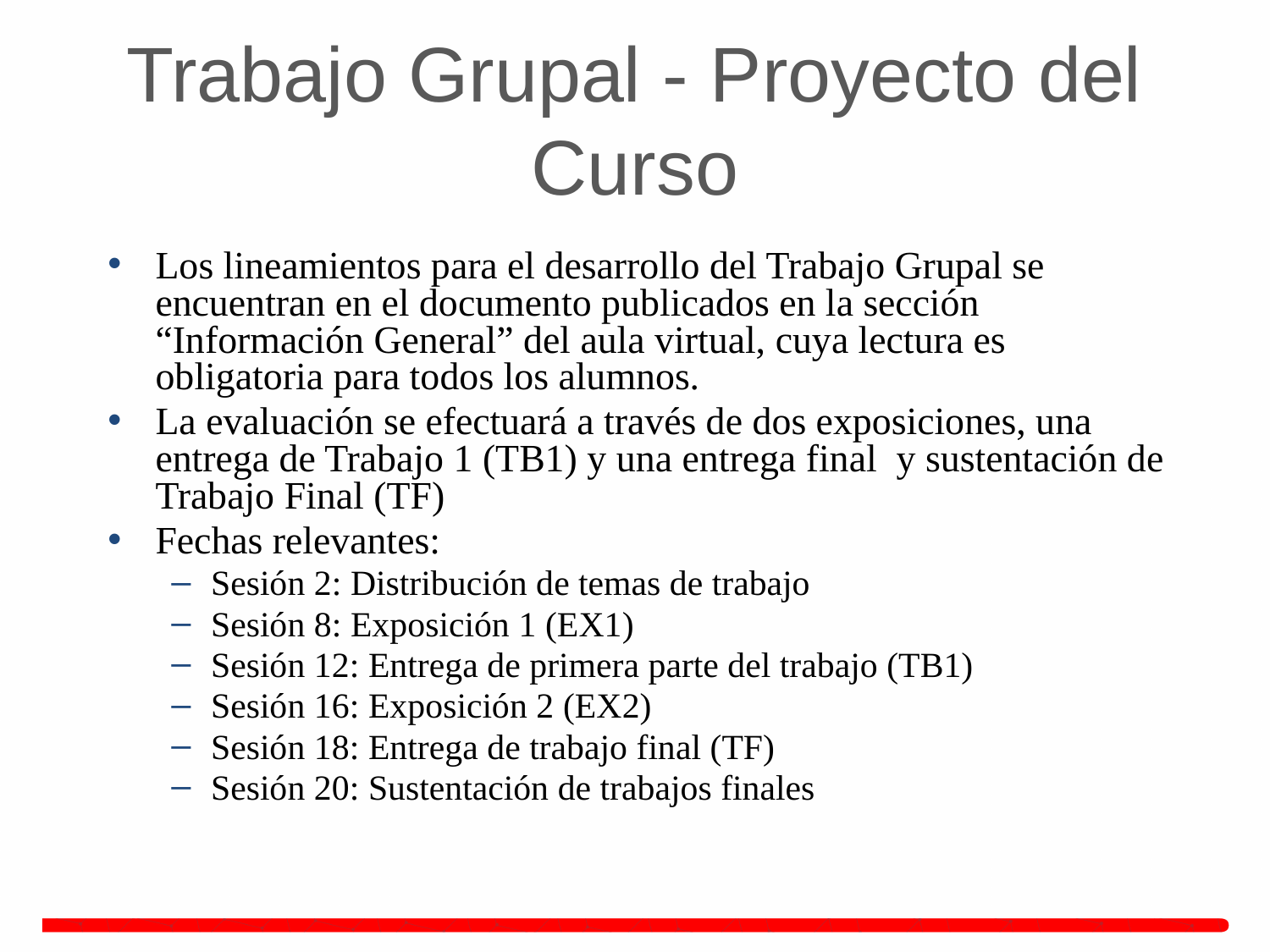

# Trabajo Grupal - Proyecto del Curso
Los lineamientos para el desarrollo del Trabajo Grupal se encuentran en el documento publicados en la sección “Información General” del aula virtual, cuya lectura es obligatoria para todos los alumnos.
La evaluación se efectuará a través de dos exposiciones, una entrega de Trabajo 1 (TB1) y una entrega final  y sustentación de Trabajo Final (TF)
Fechas relevantes:
Sesión 2: Distribución de temas de trabajo
Sesión 8: Exposición 1 (EX1)
Sesión 12: Entrega de primera parte del trabajo (TB1)
Sesión 16: Exposición 2 (EX2)
Sesión 18: Entrega de trabajo final (TF)
Sesión 20: Sustentación de trabajos finales